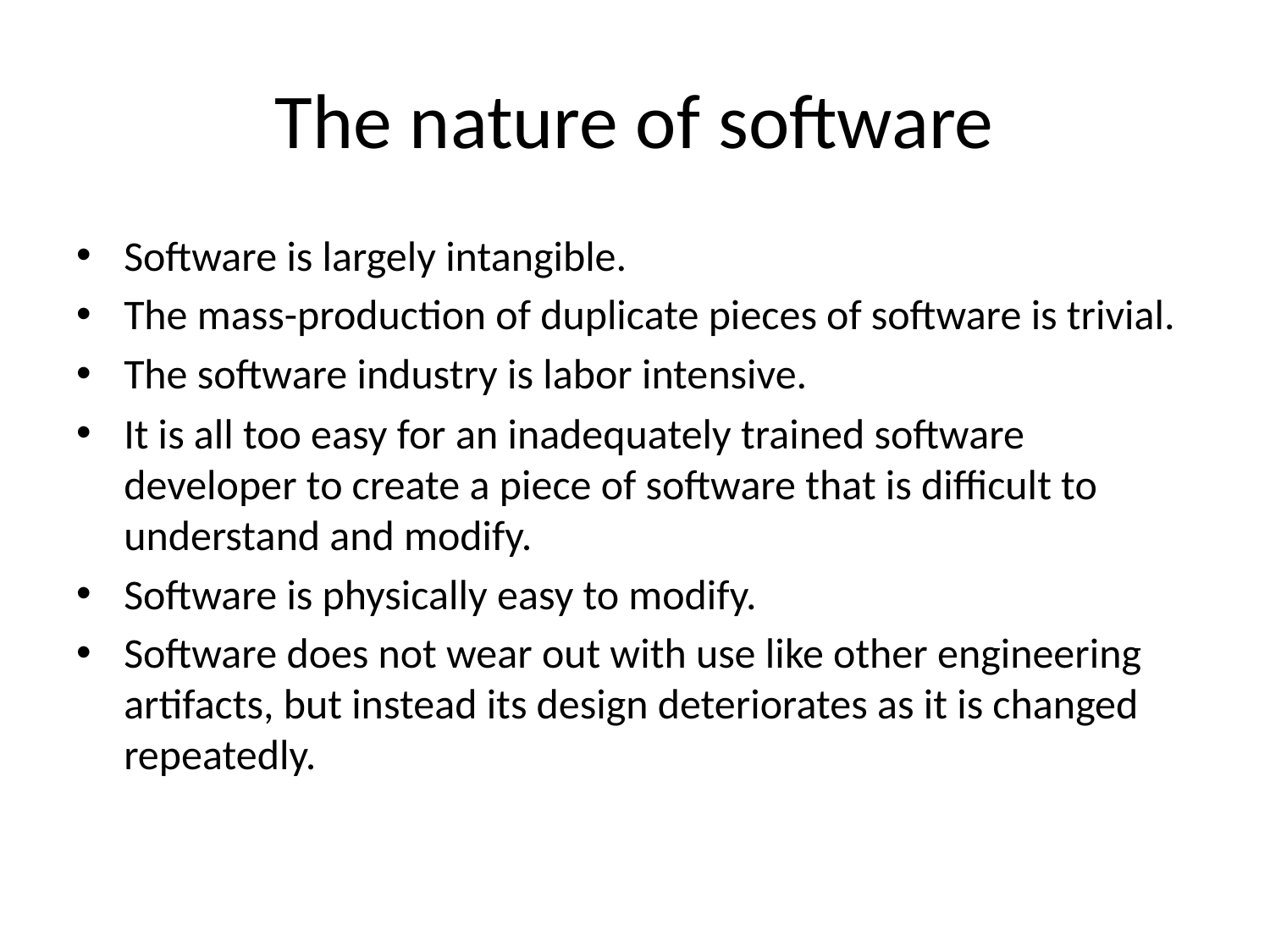

# The nature of software
Software is largely intangible.
The mass-production of duplicate pieces of software is trivial.
The software industry is labor intensive.
It is all too easy for an inadequately trained software developer to create a piece of software that is difficult to understand and modify.
Software is physically easy to modify.
Software does not wear out with use like other engineering artifacts, but instead its design deteriorates as it is changed repeatedly.